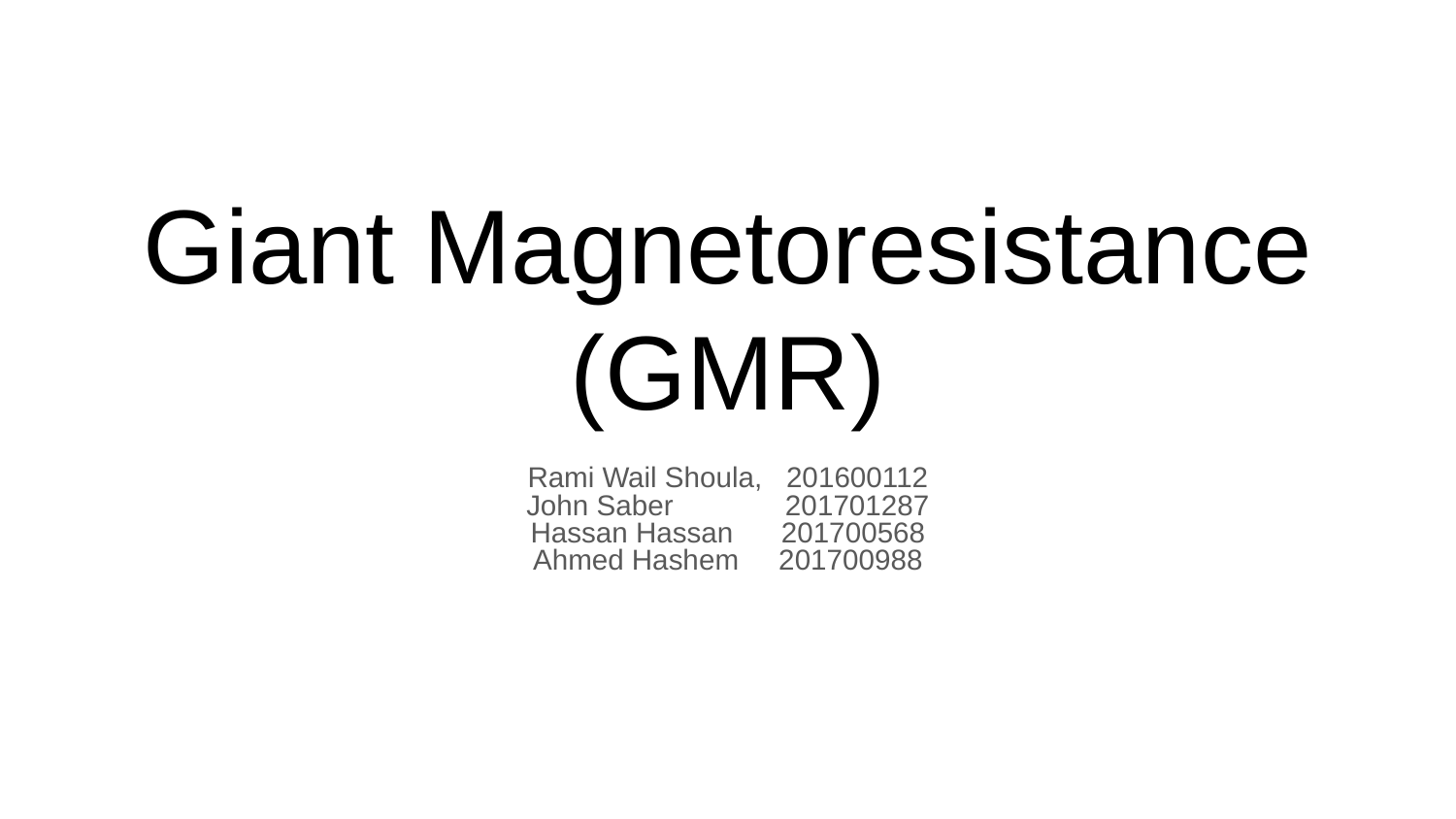

# Giant Magnetoresistance (GMR)
Rami Wail Shoula,   201600112
John Saber              201701287
Hassan Hassan      201700568
Ahmed Hashem     201700988